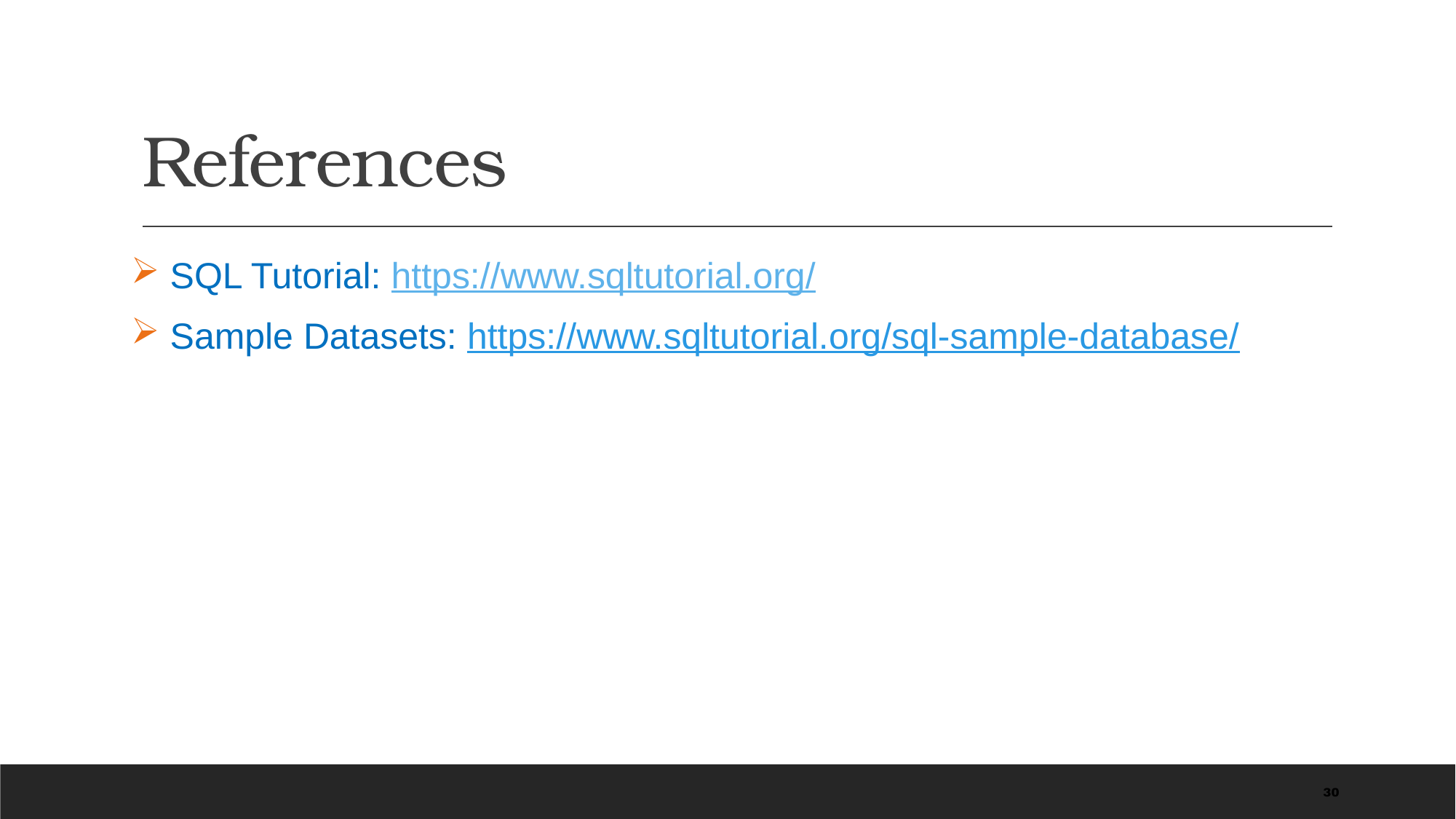

# References
 SQL Tutorial: https://www.sqltutorial.org/
 Sample Datasets: https://www.sqltutorial.org/sql-sample-database/

30